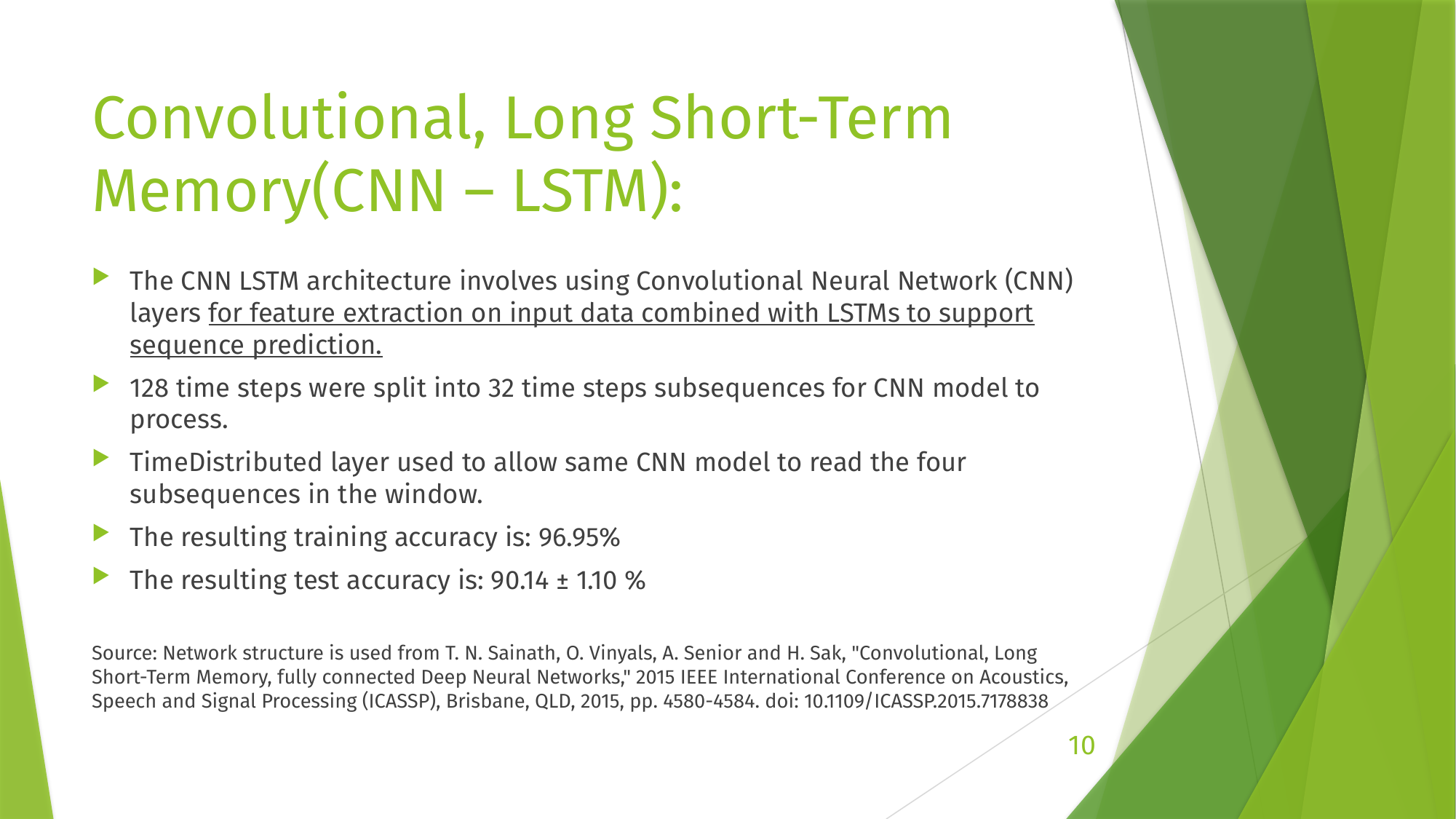

# Convolutional, Long Short-Term Memory(CNN – LSTM):
The CNN LSTM architecture involves using Convolutional Neural Network (CNN) layers for feature extraction on input data combined with LSTMs to support sequence prediction.
128 time steps were split into 32 time steps subsequences for CNN model to process.
TimeDistributed layer used to allow same CNN model to read the four subsequences in the window.
The resulting training accuracy is: 96.95%
The resulting test accuracy is: 90.14 ± 1.10 %

Source: Network structure is used from T. N. Sainath, O. Vinyals, A. Senior and H. Sak, "Convolutional, Long Short-Term Memory, fully connected Deep Neural Networks," 2015 IEEE International Conference on Acoustics, Speech and Signal Processing (ICASSP), Brisbane, QLD, 2015, pp. 4580-4584. doi: 10.1109/ICASSP.2015.7178838

10